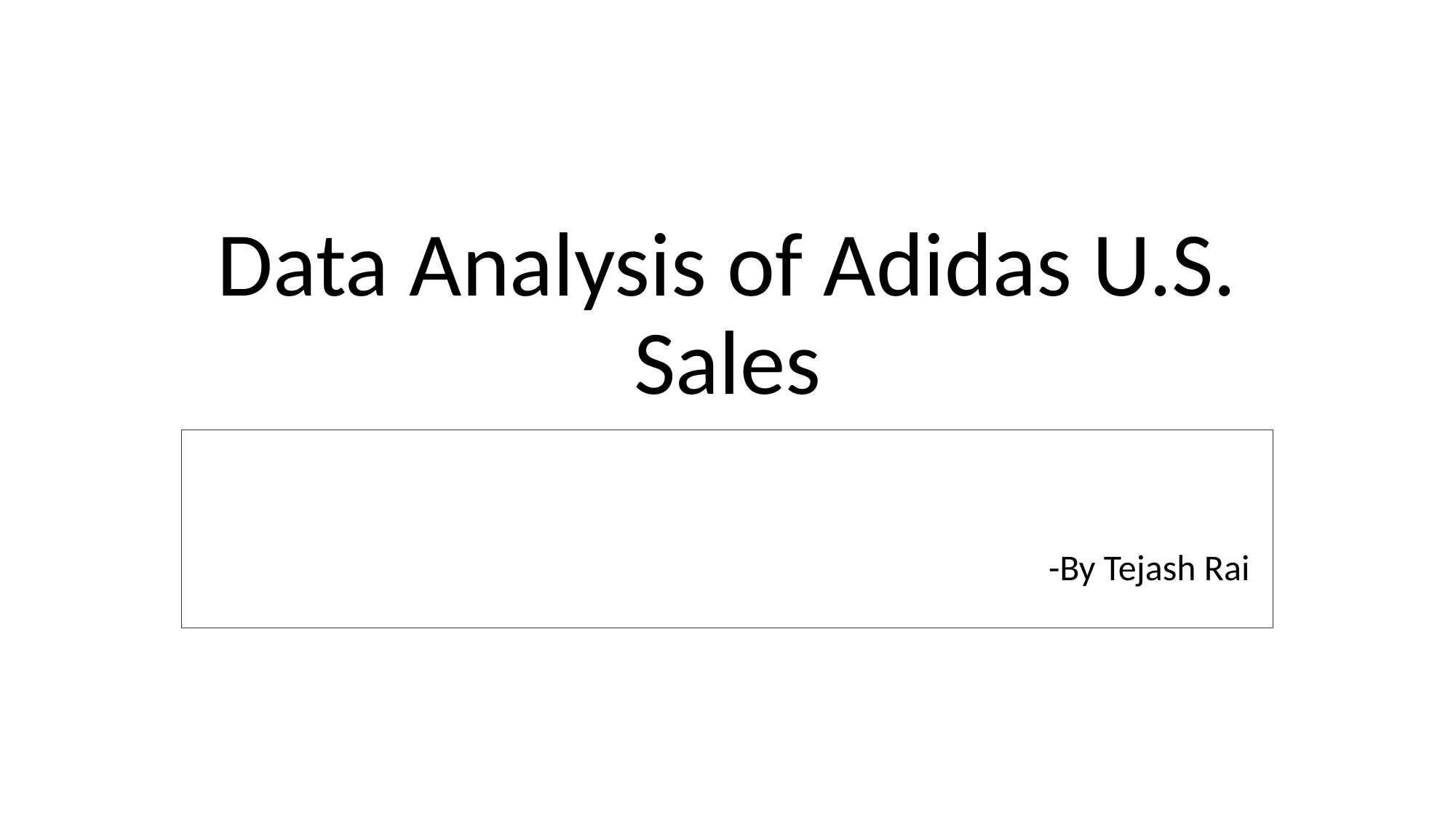

# Data Analysis of Adidas U.S. Sales

                                                                                                        -By Tejash Rai